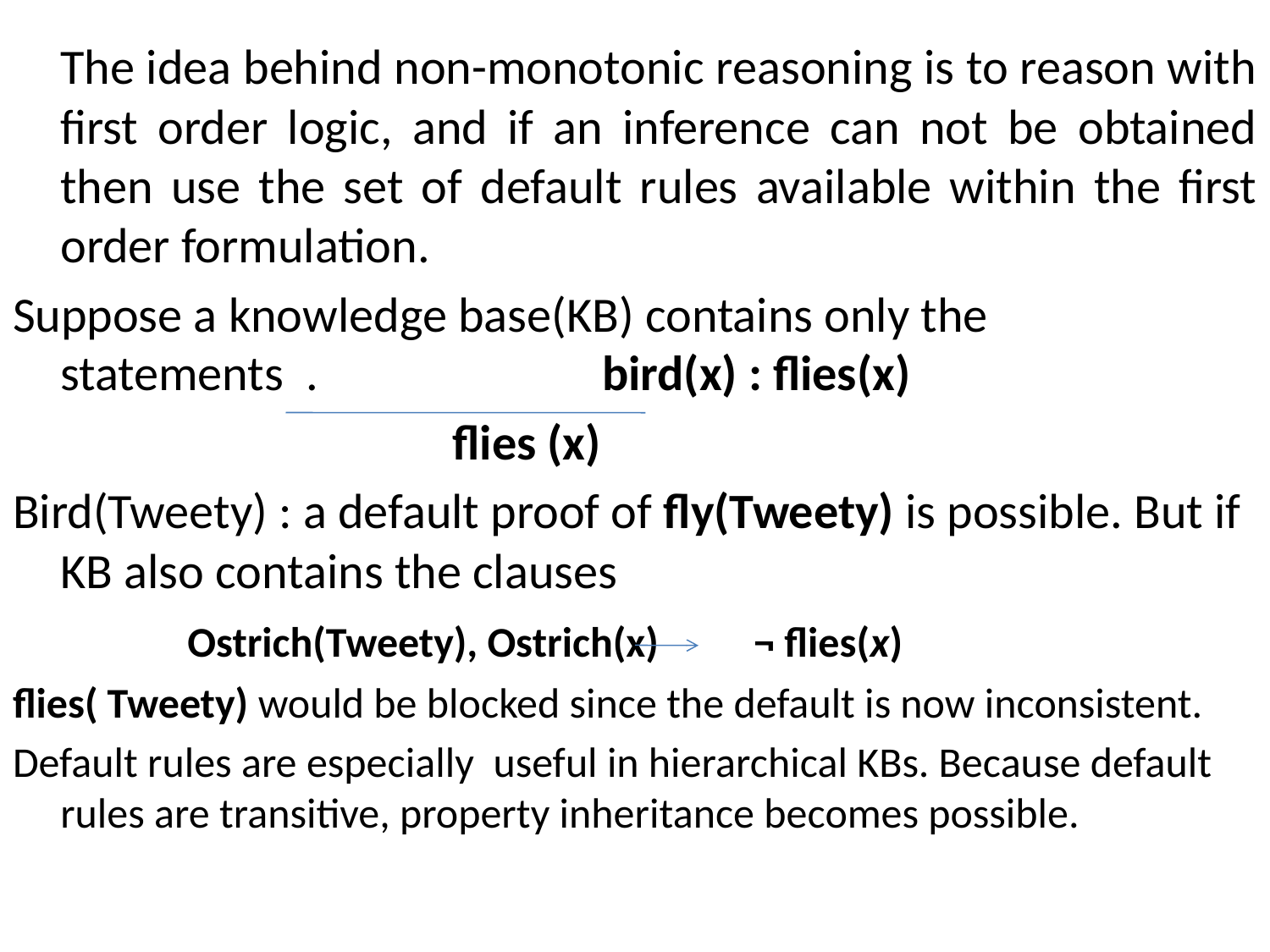

The idea behind non-monotonic reasoning is to reason with first order logic, and if an inference can not be obtained then use the set of default rules available within the first order formulation.
Suppose a knowledge base(KB) contains only the statements  .		   bird(x) : flies(x)
			     	 flies (x)
Bird(Tweety) : a default proof of fly(Tweety) is possible. But if KB also contains the clauses
		Ostrich(Tweety), Ostrich(x)          ¬ flies(x)
flies( Tweety) would be blocked since the default is now inconsistent.
Default rules are especially  useful in hierarchical KBs. Because default rules are transitive, property inheritance becomes possible.

#